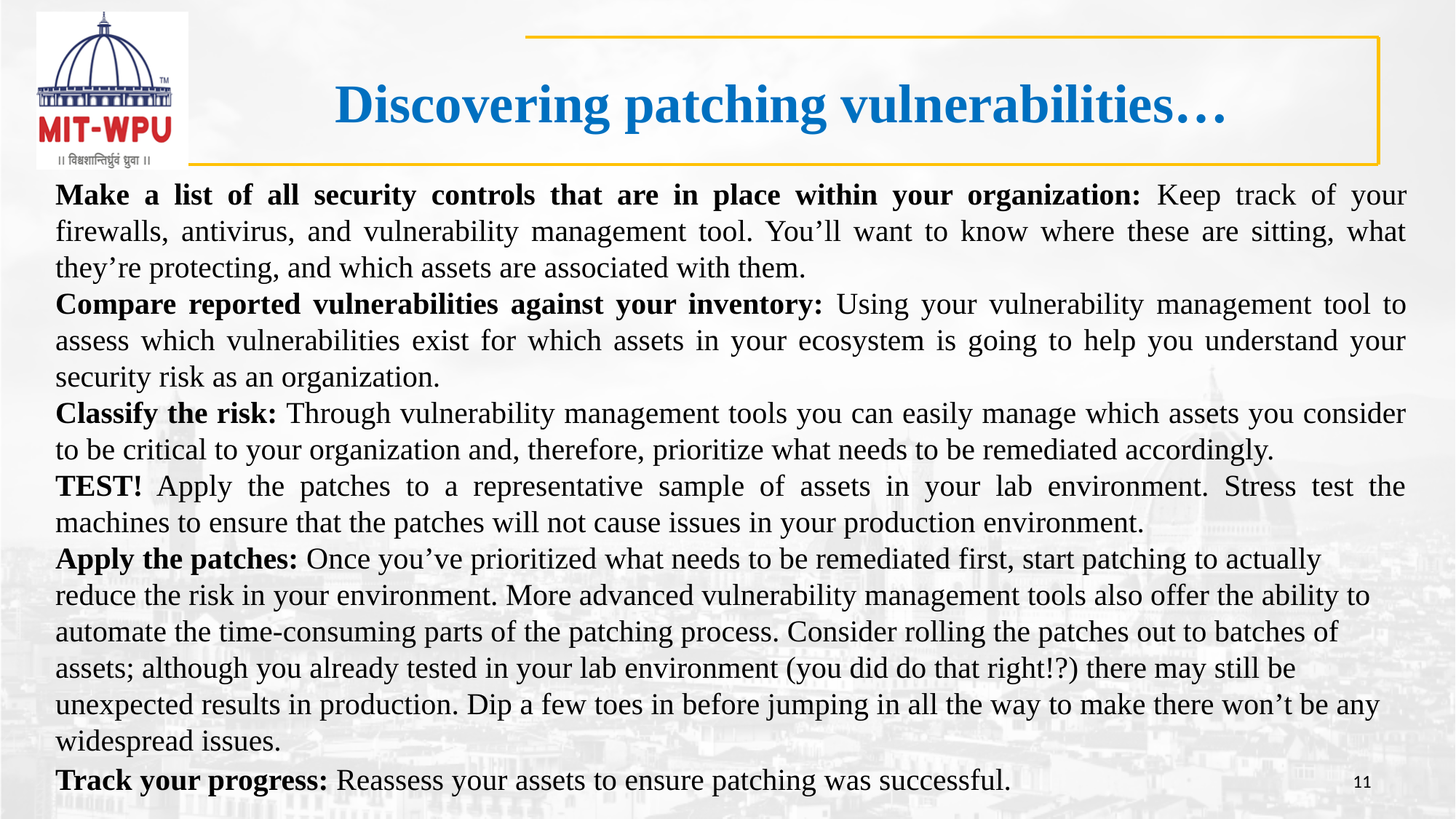

# Discovering patching vulnerabilities…
Make a list of all security controls that are in place within your organization: Keep track of your firewalls, antivirus, and vulnerability management tool. You’ll want to know where these are sitting, what they’re protecting, and which assets are associated with them.
Compare reported vulnerabilities against your inventory: Using your vulnerability management tool to assess which vulnerabilities exist for which assets in your ecosystem is going to help you understand your security risk as an organization.
Classify the risk: Through vulnerability management tools you can easily manage which assets you consider to be critical to your organization and, therefore, prioritize what needs to be remediated accordingly.
TEST! Apply the patches to a representative sample of assets in your lab environment. Stress test the machines to ensure that the patches will not cause issues in your production environment.
Apply the patches: Once you’ve prioritized what needs to be remediated first, start patching to actually reduce the risk in your environment. More advanced vulnerability management tools also offer the ability to automate the time-consuming parts of the patching process. Consider rolling the patches out to batches of assets; although you already tested in your lab environment (you did do that right!?) there may still be unexpected results in production. Dip a few toes in before jumping in all the way to make there won’t be any widespread issues.
Track your progress: Reassess your assets to ensure patching was successful.

11